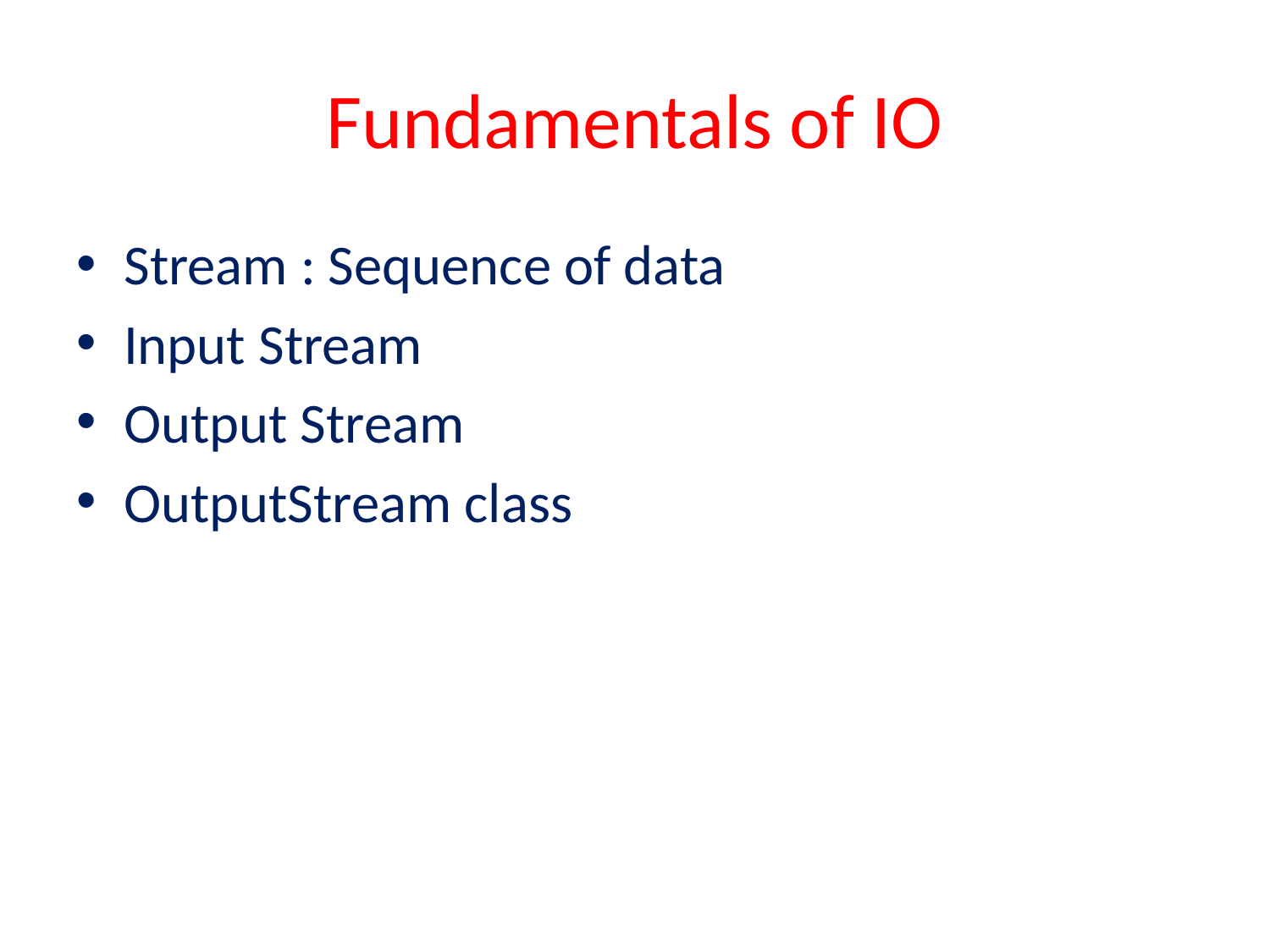

# Fundamentals of IO
Stream : Sequence of data
Input Stream
Output Stream
OutputStream class